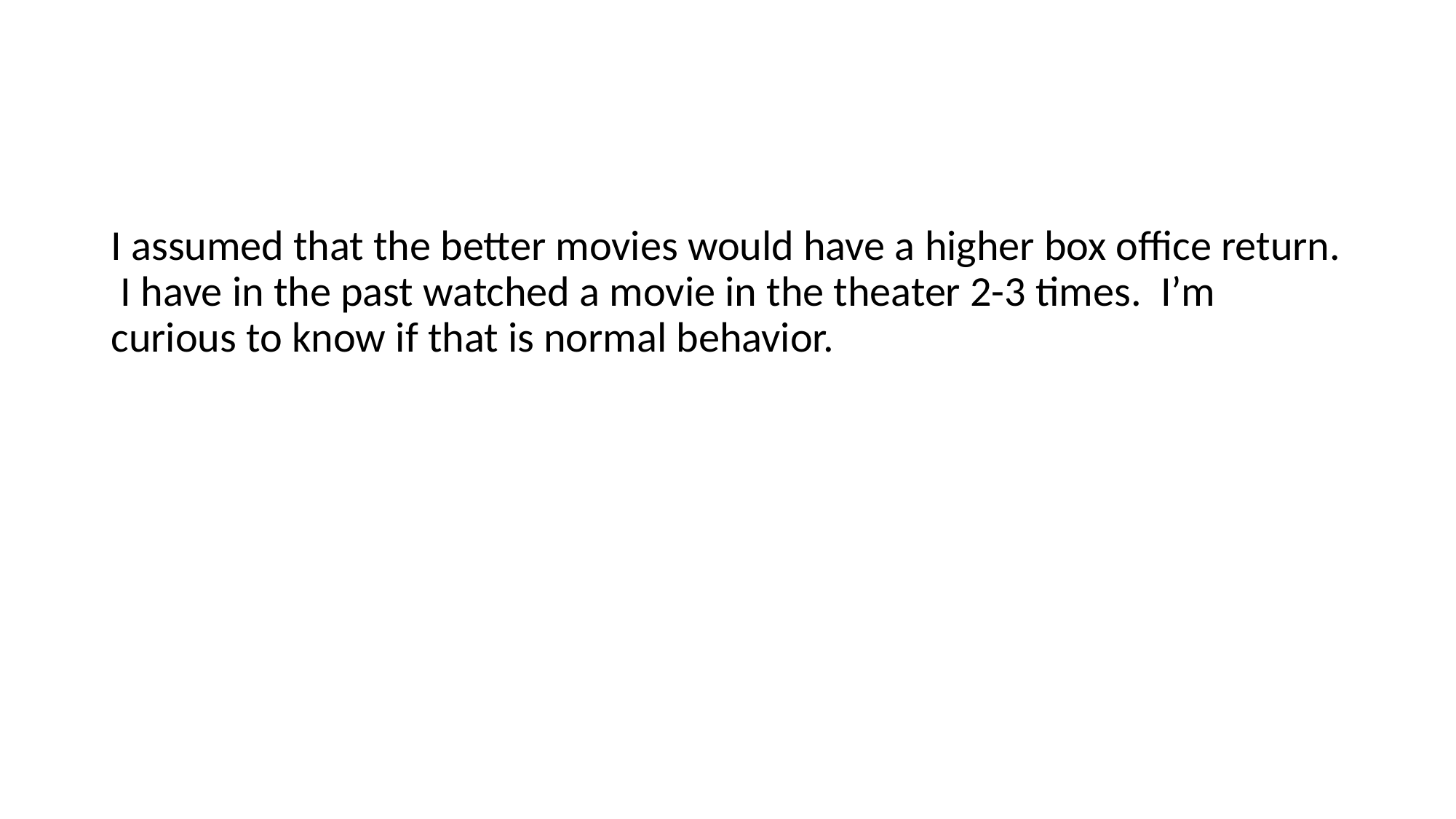

#
I assumed that the better movies would have a higher box office return.  I have in the past watched a movie in the theater 2-3 times.  I’m curious to know if that is normal behavior.